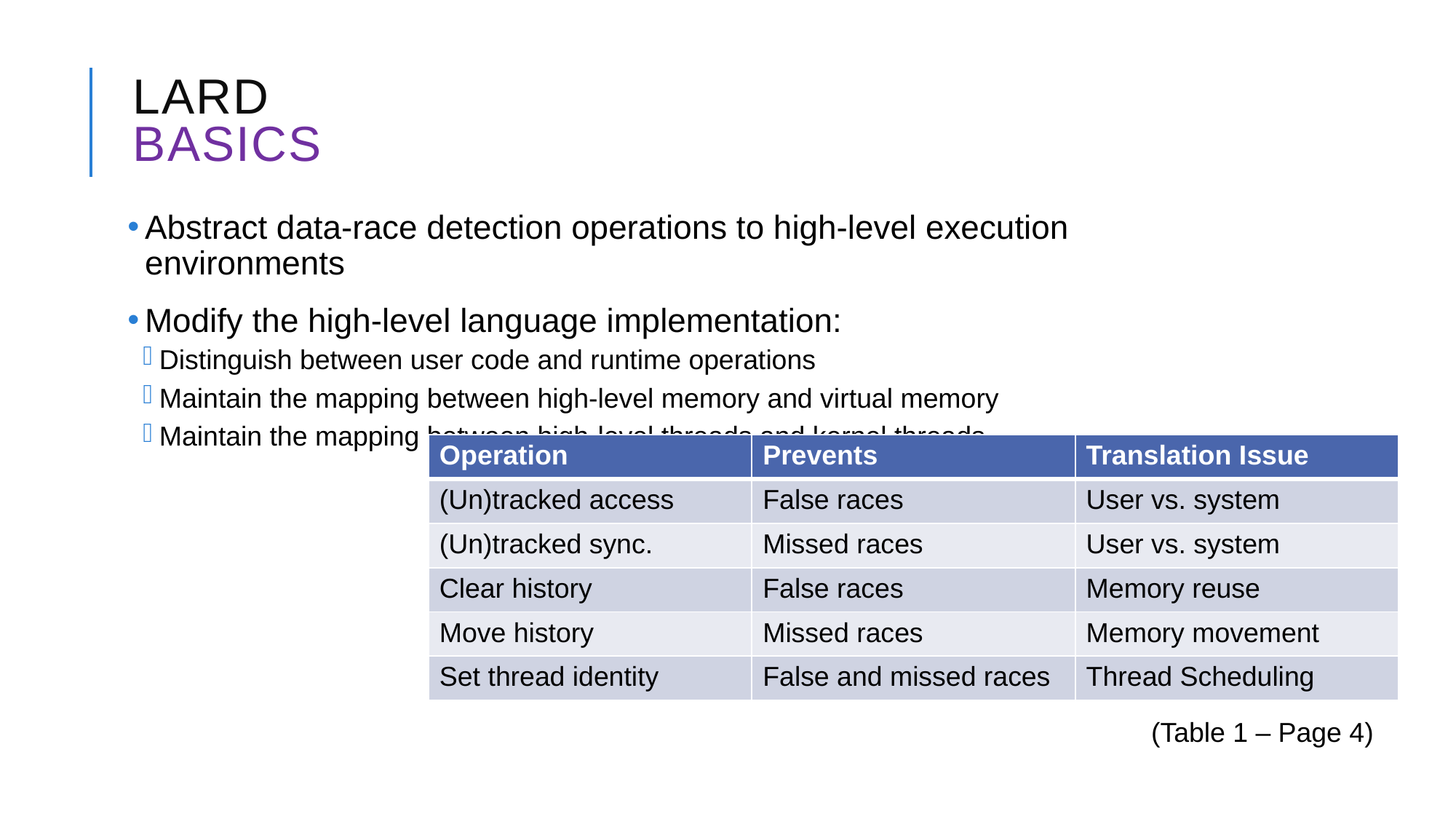

# LARD BASICS
Abstract data-race detection operations to high-level execution environments
Modify the high-level language implementation:
Distinguish between user code and runtime operations
Maintain the mapping between high-level memory and virtual memory
Maintain the mapping between high-level threads and kernel threads

| Operation | Prevents | Translation Issue |
| --- | --- | --- |
| (Un)tracked access | False races | User vs. system |
| (Un)tracked sync. | Missed races | User vs. system |
| Clear history | False races | Memory reuse |
| Move history | Missed races | Memory movement |
| Set thread identity | False and missed races | Thread Scheduling |
(Table 1 – Page 4)